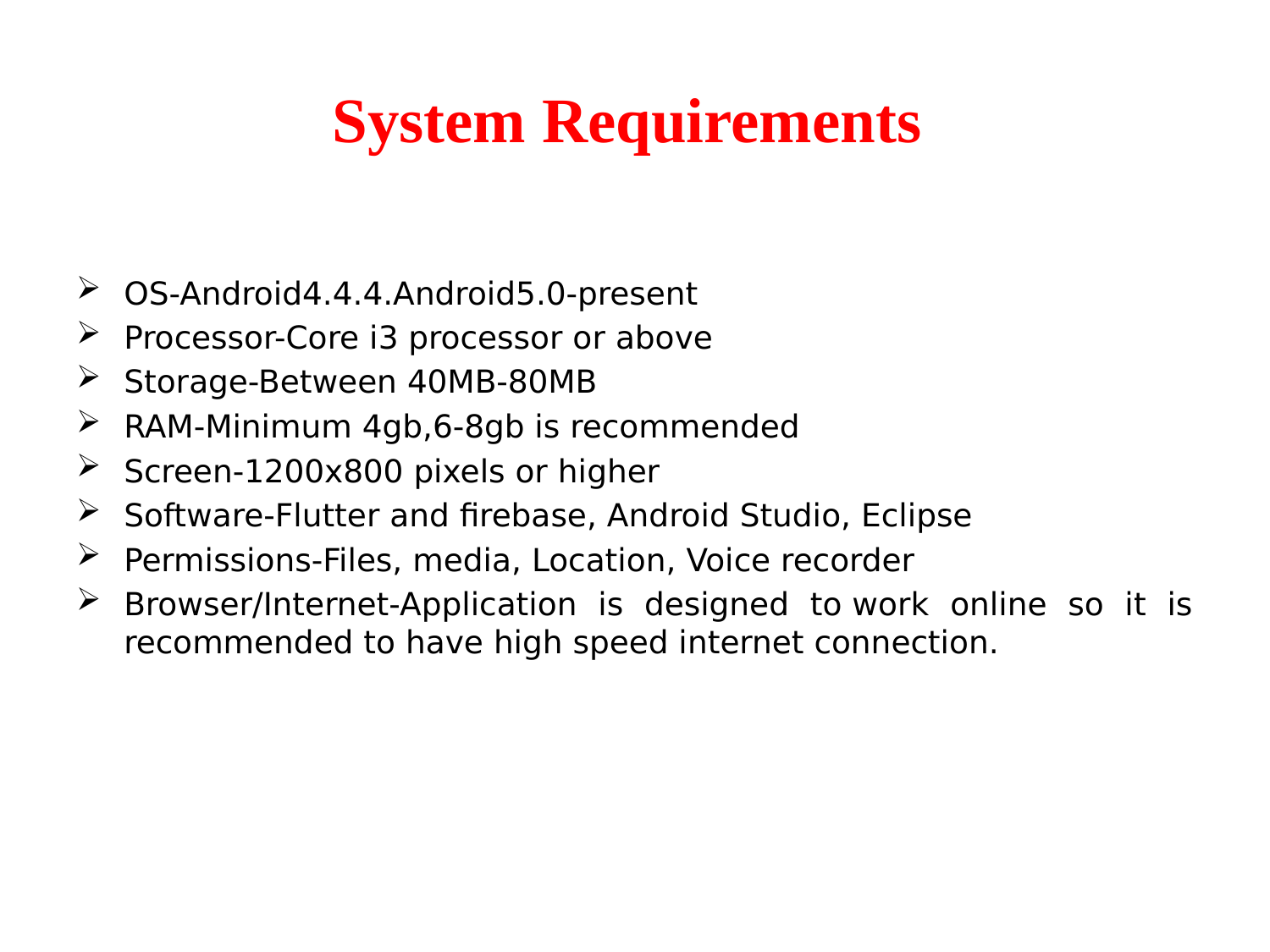

# System Requirements

OS-Android4.4.4.Android5.0-present
Processor-Core i3 processor or above
Storage-Between 40MB-80MB
RAM-Minimum 4gb,6-8gb is recommended
Screen-1200x800 pixels or higher
Software-Flutter and firebase, Android Studio, Eclipse
Permissions-Files, media, Location, Voice recorder
Browser/Internet-Application is designed to work online so it is recommended to have high speed internet connection.